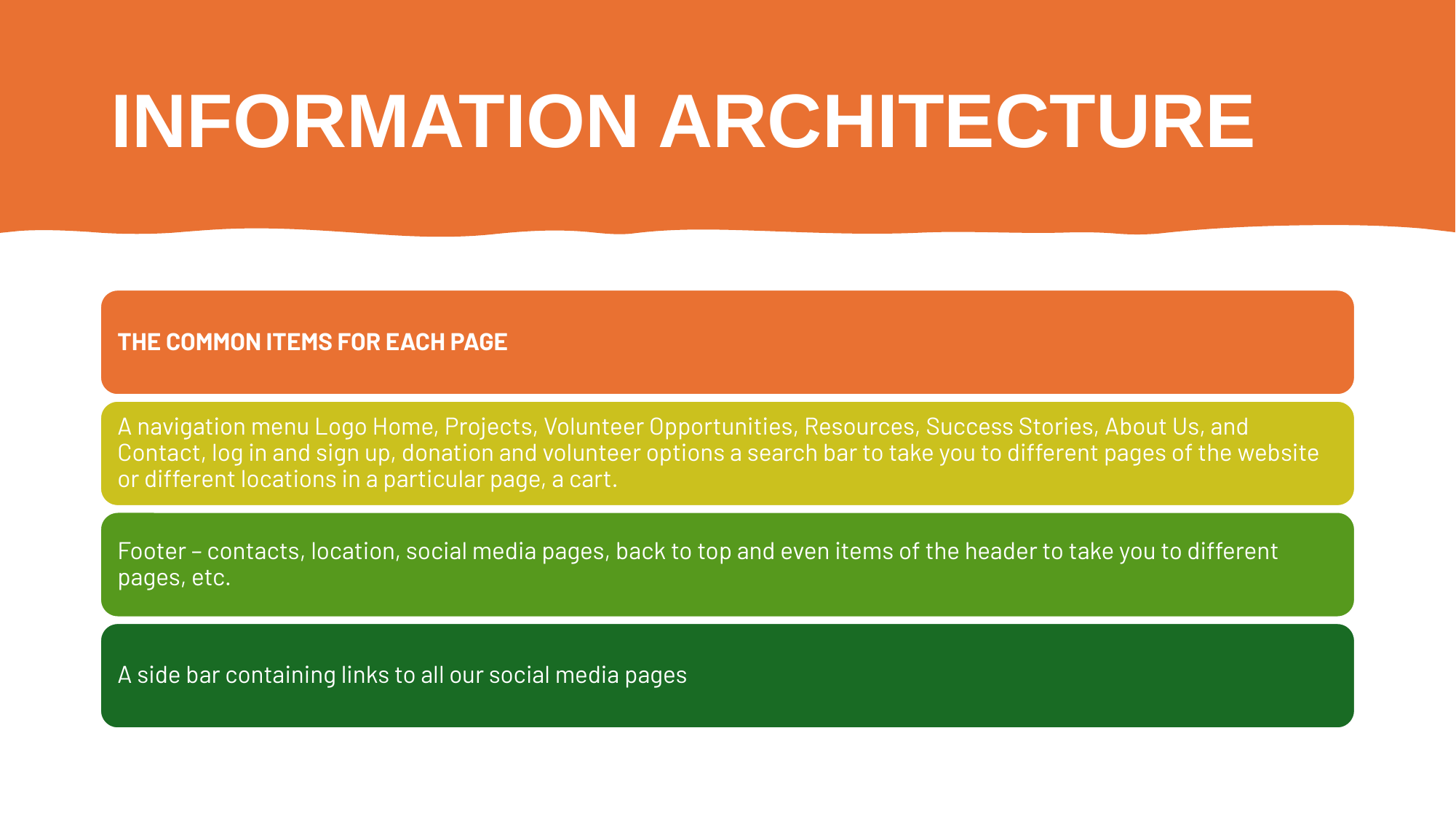

# INFORMATION ARCHITECTURE
THE COMMON ITEMS FOR EACH PAGE
A navigation menu Logo Home, Projects, Volunteer Opportunities, Resources, Success Stories, About Us, and Contact, log in and sign up, donation and volunteer options a search bar to take you to different pages of the website or different locations in a particular page, a cart.
Footer – contacts, location, social media pages, back to top and even items of the header to take you to different pages, etc.
A side bar containing links to all our social media pages